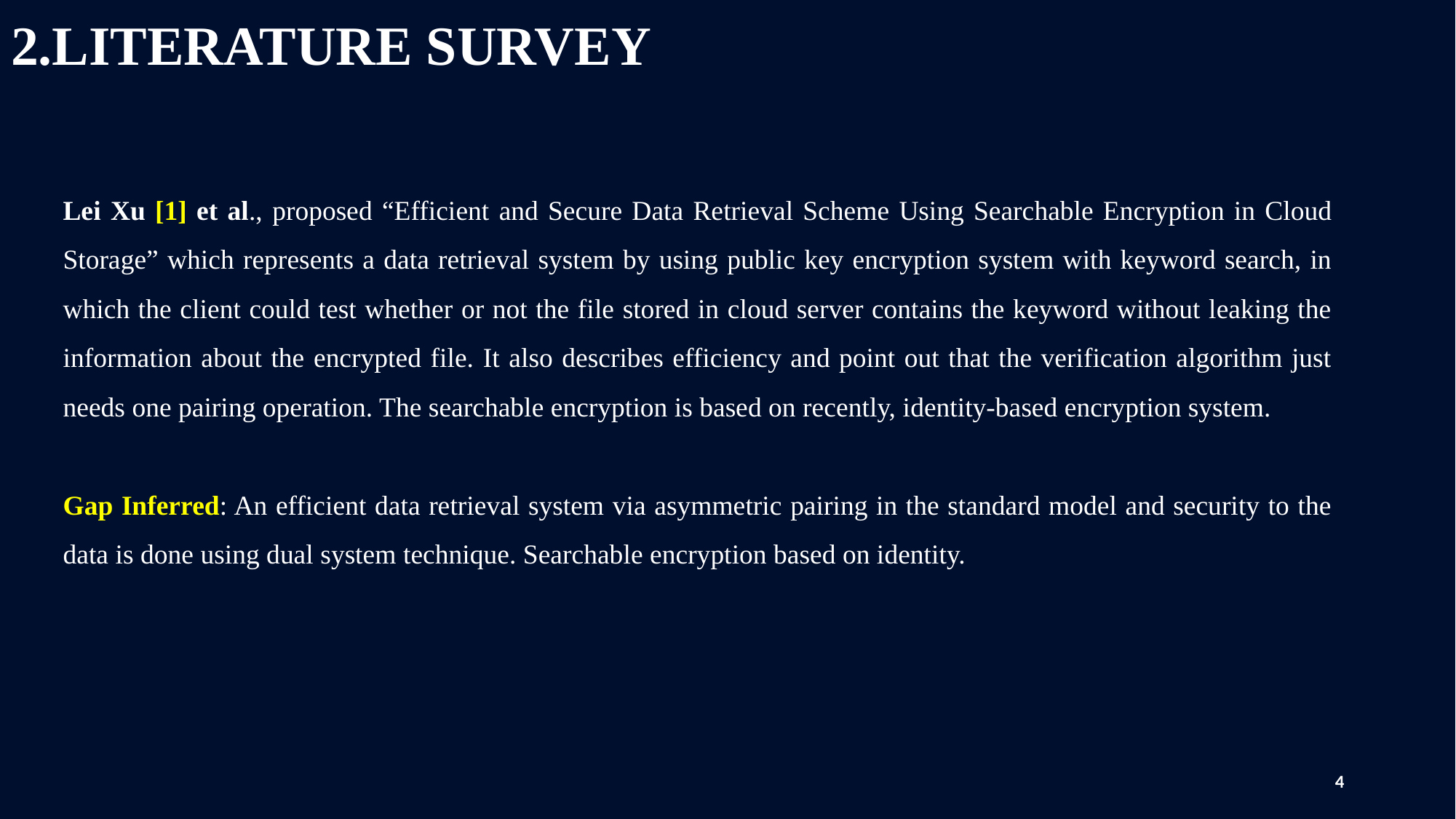

# 2.LITERATURE SURVEY

Lei Xu [1] et al., proposed “Efficient and Secure Data Retrieval Scheme Using Searchable Encryption in Cloud Storage” which represents a data retrieval system by using public key encryption system with keyword search, in which the client could test whether or not the file stored in cloud server contains the keyword without leaking the information about the encrypted file. It also describes efficiency and point out that the verification algorithm just needs one pairing operation. The searchable encryption is based on recently, identity-based encryption system.

Gap Inferred: An efficient data retrieval system via asymmetric pairing in the standard model and security to the data is done using dual system technique. Searchable encryption based on identity.
4